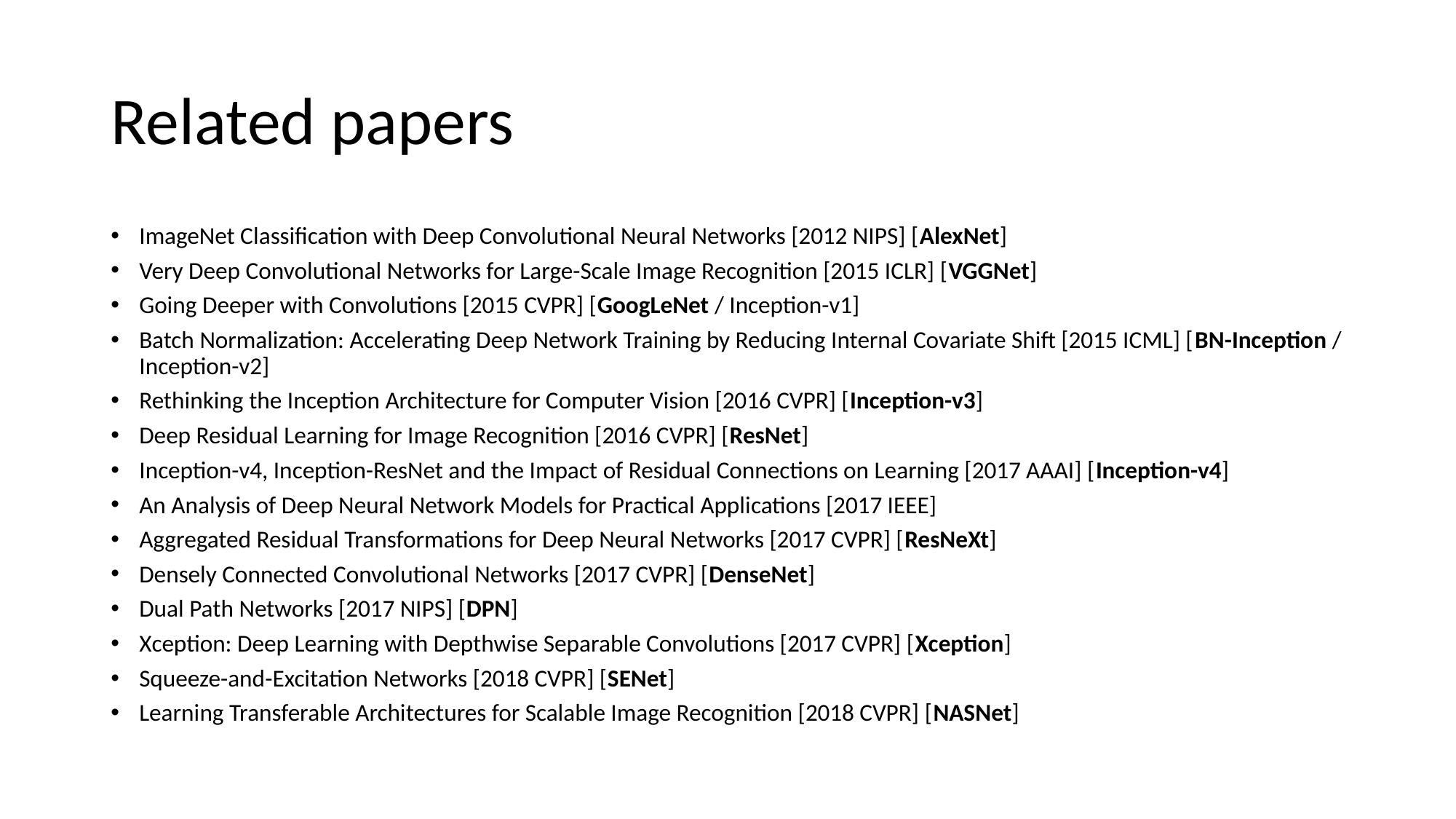

# Related papers
ImageNet Classification with Deep Convolutional Neural Networks [2012 NIPS] [AlexNet]
Very Deep Convolutional Networks for Large-Scale Image Recognition [2015 ICLR] [VGGNet]
Going Deeper with Convolutions [2015 CVPR] [GoogLeNet / Inception-v1]
Batch Normalization: Accelerating Deep Network Training by Reducing Internal Covariate Shift [2015 ICML] [BN-Inception / Inception-v2]
Rethinking the Inception Architecture for Computer Vision [2016 CVPR] [Inception-v3]
Deep Residual Learning for Image Recognition [2016 CVPR] [ResNet]
Inception-v4, Inception-ResNet and the Impact of Residual Connections on Learning [2017 AAAI] [Inception-v4]
An Analysis of Deep Neural Network Models for Practical Applications [2017 IEEE]
Aggregated Residual Transformations for Deep Neural Networks [2017 CVPR] [ResNeXt]
Densely Connected Convolutional Networks [2017 CVPR] [DenseNet]
Dual Path Networks [2017 NIPS] [DPN]
Xception: Deep Learning with Depthwise Separable Convolutions [2017 CVPR] [Xception]
Squeeze-and-Excitation Networks [2018 CVPR] [SENet]
Learning Transferable Architectures for Scalable Image Recognition [2018 CVPR] [NASNet]